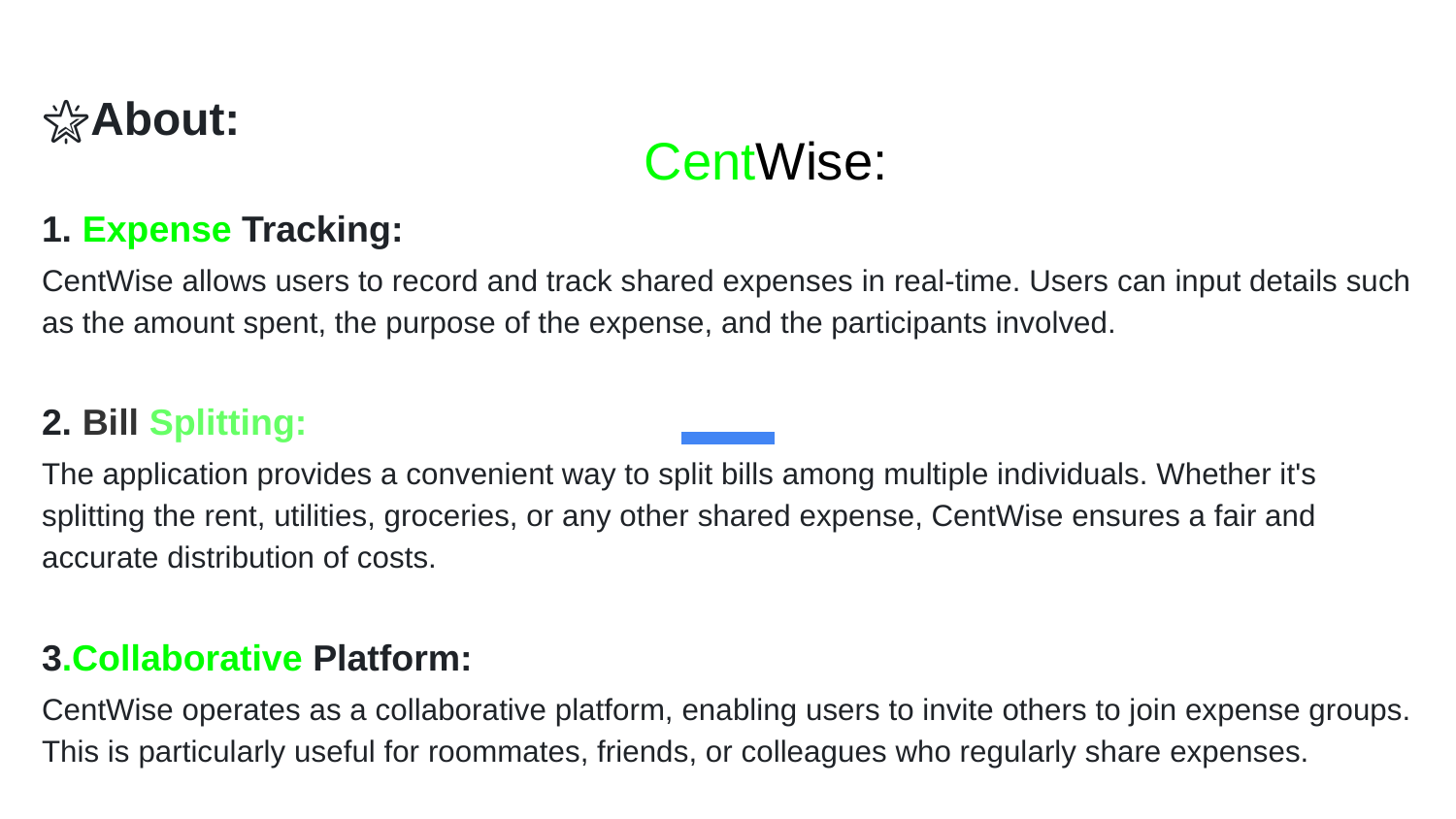

# CentWise:

🌟About:

1. Expense Tracking:
CentWise allows users to record and track shared expenses in real-time. Users can input details such as the amount spent, the purpose of the expense, and the participants involved.

2. Bill Splitting:
The application provides a convenient way to split bills among multiple individuals. Whether it's splitting the rent, utilities, groceries, or any other shared expense, CentWise ensures a fair and accurate distribution of costs.

3.Collaborative Platform:
CentWise operates as a collaborative platform, enabling users to invite others to join expense groups. This is particularly useful for roommates, friends, or colleagues who regularly share expenses.